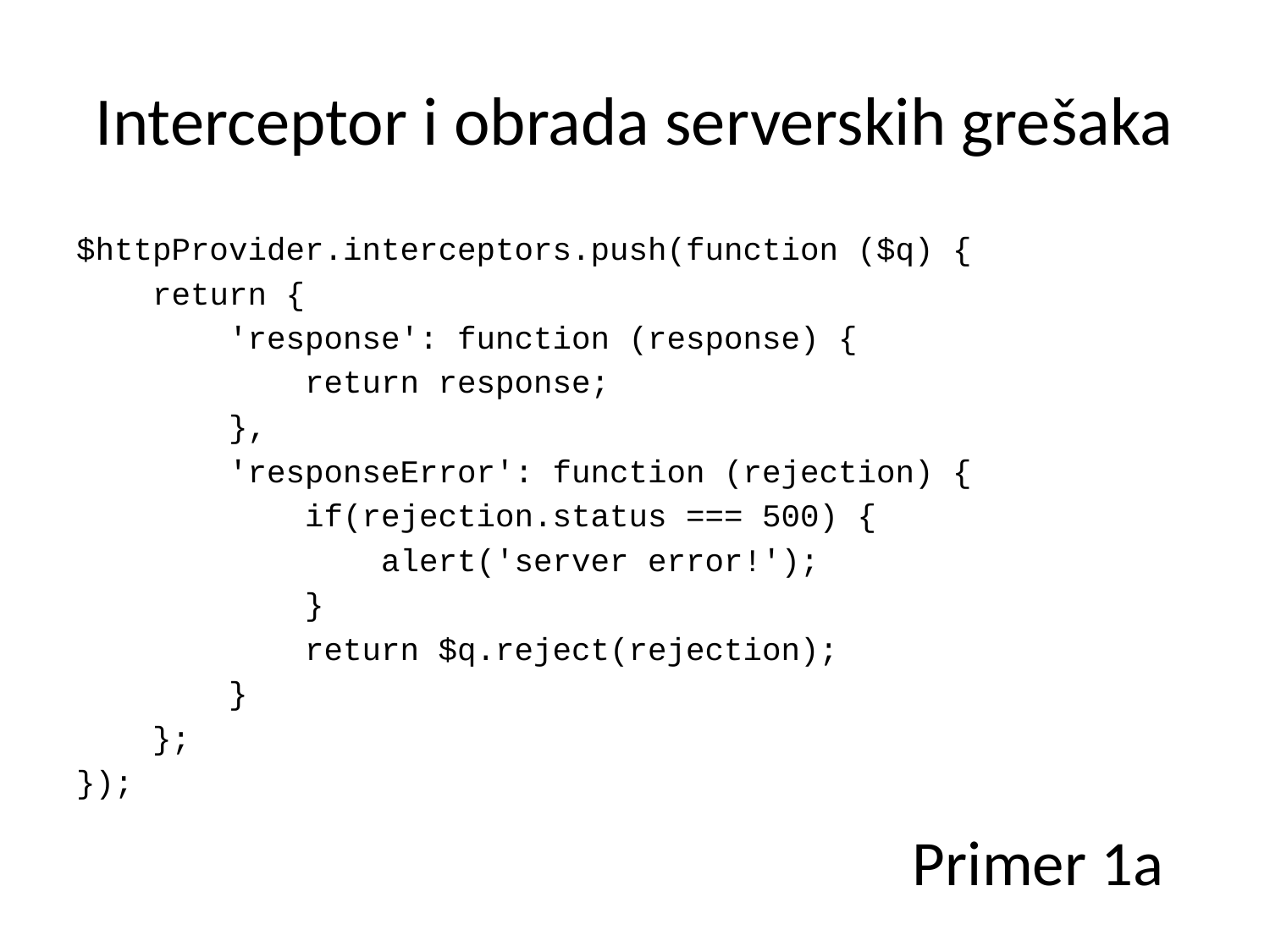

# Interceptor i obrada serverskih grešaka
$httpProvider.interceptors.push(function ($q) {
    return {
        'response': function (response) {
            return response;
        },
        'responseError': function (rejection) {
            if(rejection.status === 500) {
                alert('server error!');
            }
            return $q.reject(rejection);
        }
    };
});

Primer 1a